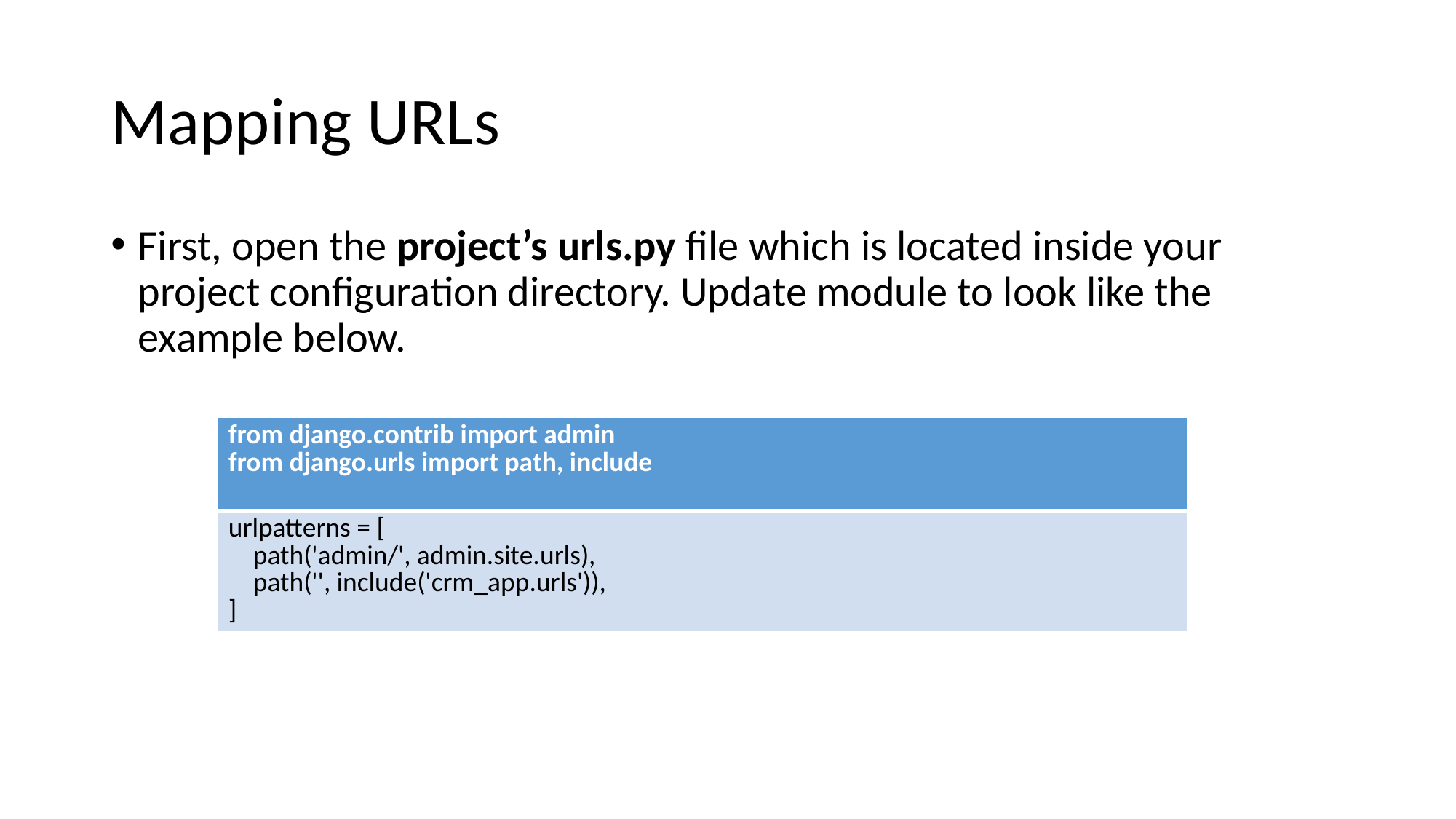

# Mapping URLs
First, open the project’s urls.py file which is located inside your project configuration directory. Update module to look like the example below.

| from django.contrib import admin from django.urls import path, include |
| --- |
| urlpatterns = [ path('admin/', admin.site.urls), path('', include('crm\_app.urls')), ] |